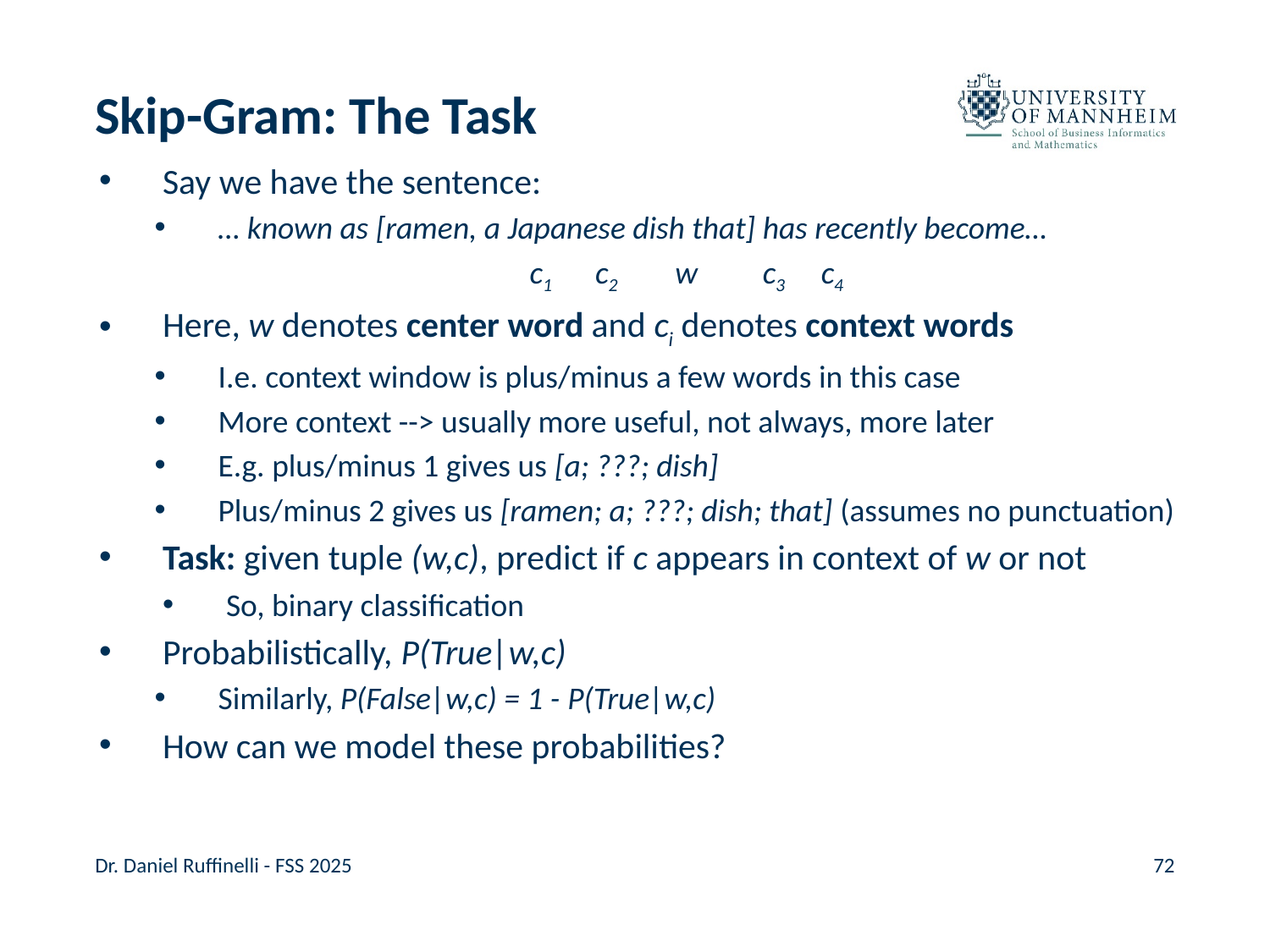

# Skip-Gram: The Task
Say we have the sentence:
… known as [ramen, a Japanese dish that] has recently become…
			        c1      c2        w         c3     c4
Here, w denotes center word and ci denotes context words
I.e. context window is plus/minus a few words in this case
More context --> usually more useful, not always, more later
E.g. plus/minus 1 gives us [a; ???; dish]
Plus/minus 2 gives us [ramen; a; ???; dish; that] (assumes no punctuation)
Task: given tuple (w,c), predict if c appears in context of w or not
So, binary classification
Probabilistically, P(True|w,c)
Similarly, P(False|w,c) = 1 - P(True|w,c)
How can we model these probabilities?
Dr. Daniel Ruffinelli - FSS 2025
72